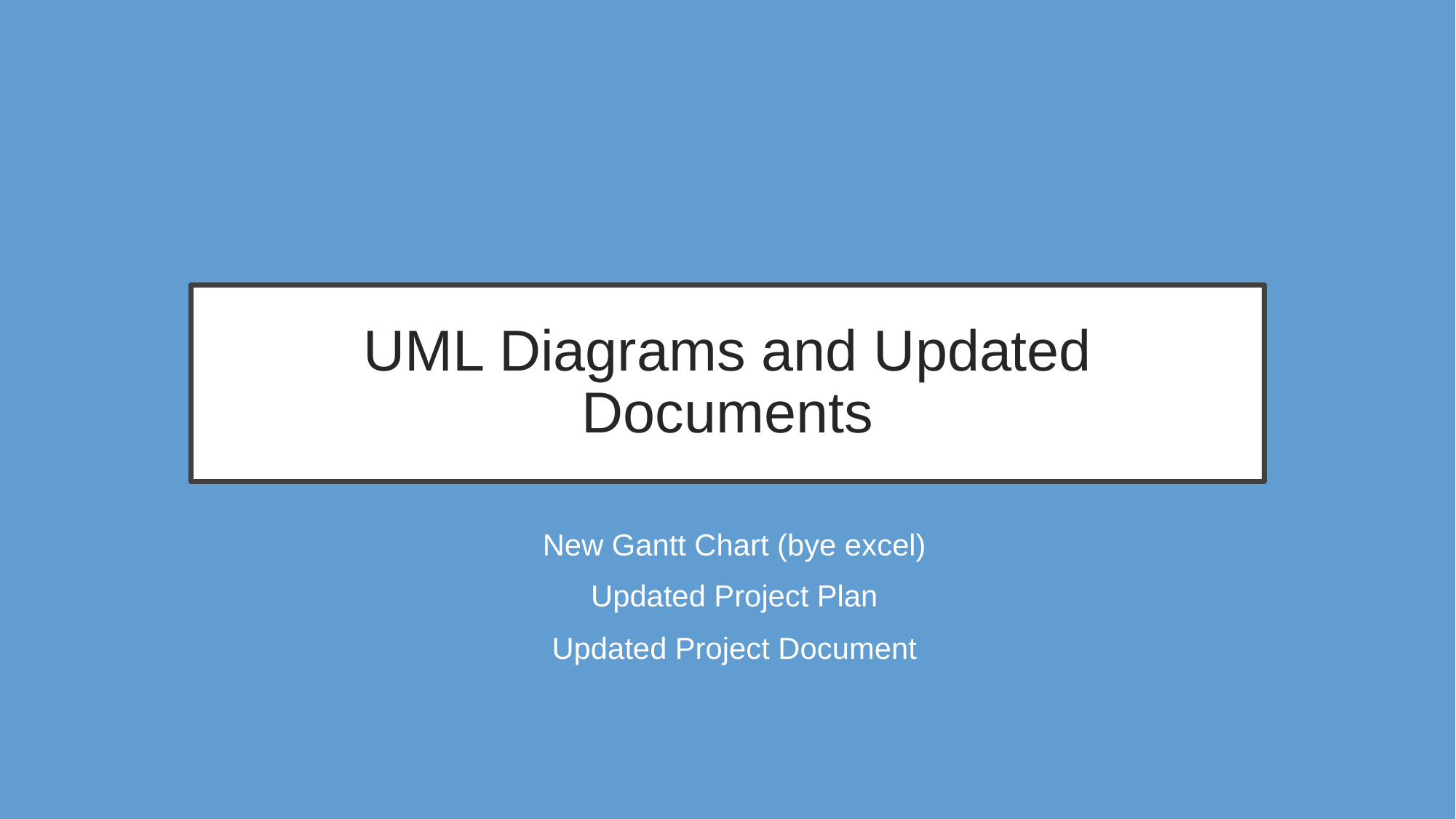

# UML Diagrams and Updated Documents
New Gantt Chart (bye excel)
Updated Project Plan
Updated Project Document